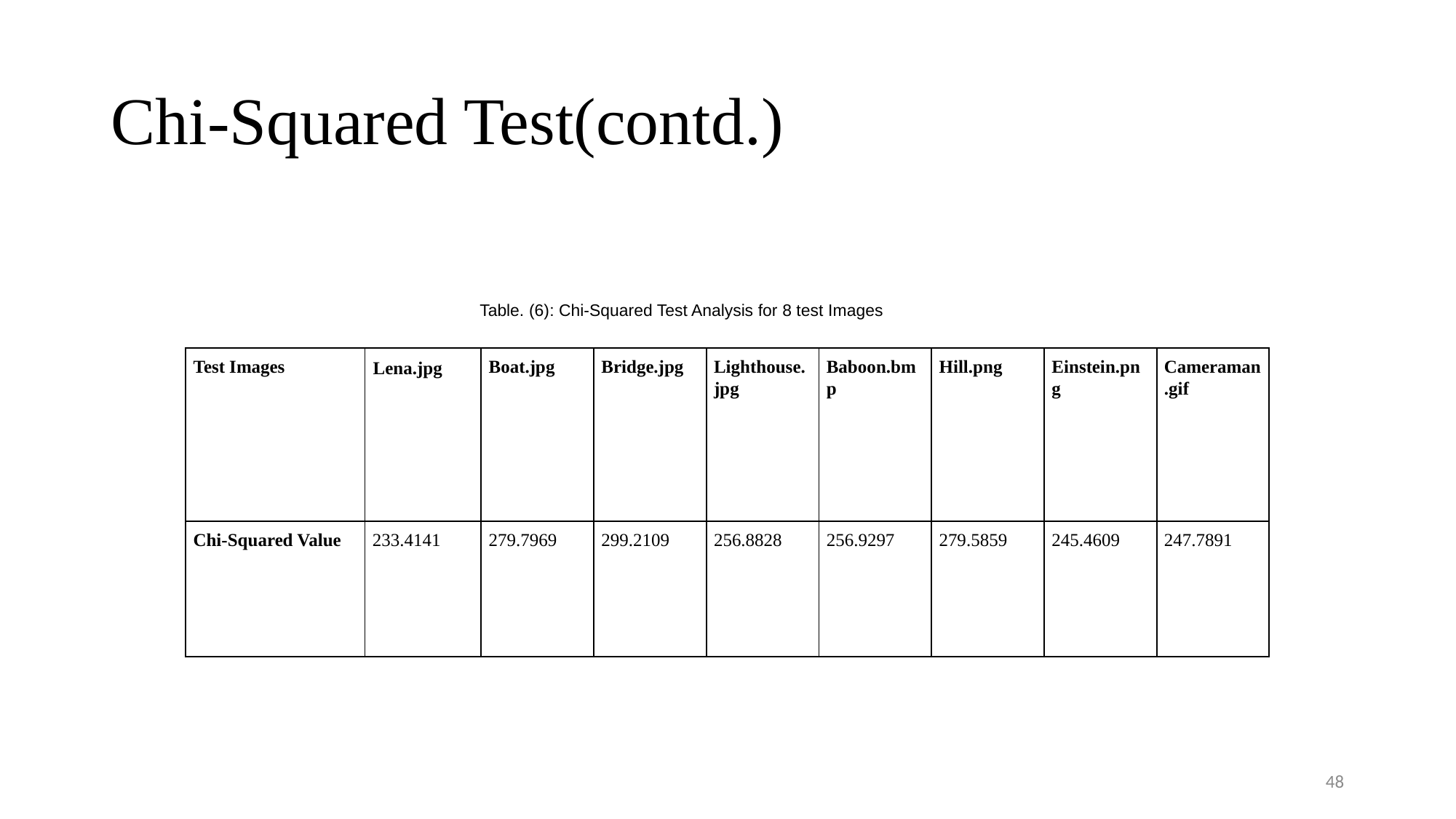

# Chi-Squared Test(contd.)
Table. (6): Chi-Squared Test Analysis for 8 test Images

| Test Images | Lena.jpg | Boat.jpg | Bridge.jpg | Lighthouse.jpg | Baboon.bmp | Hill.png | Einstein.png | Cameraman.gif |
| --- | --- | --- | --- | --- | --- | --- | --- | --- |
| Chi-Squared Value | 233.4141 | 279.7969 | 299.2109 | 256.8828 | 256.9297 | 279.5859 | 245.4609 | 247.7891 |
48